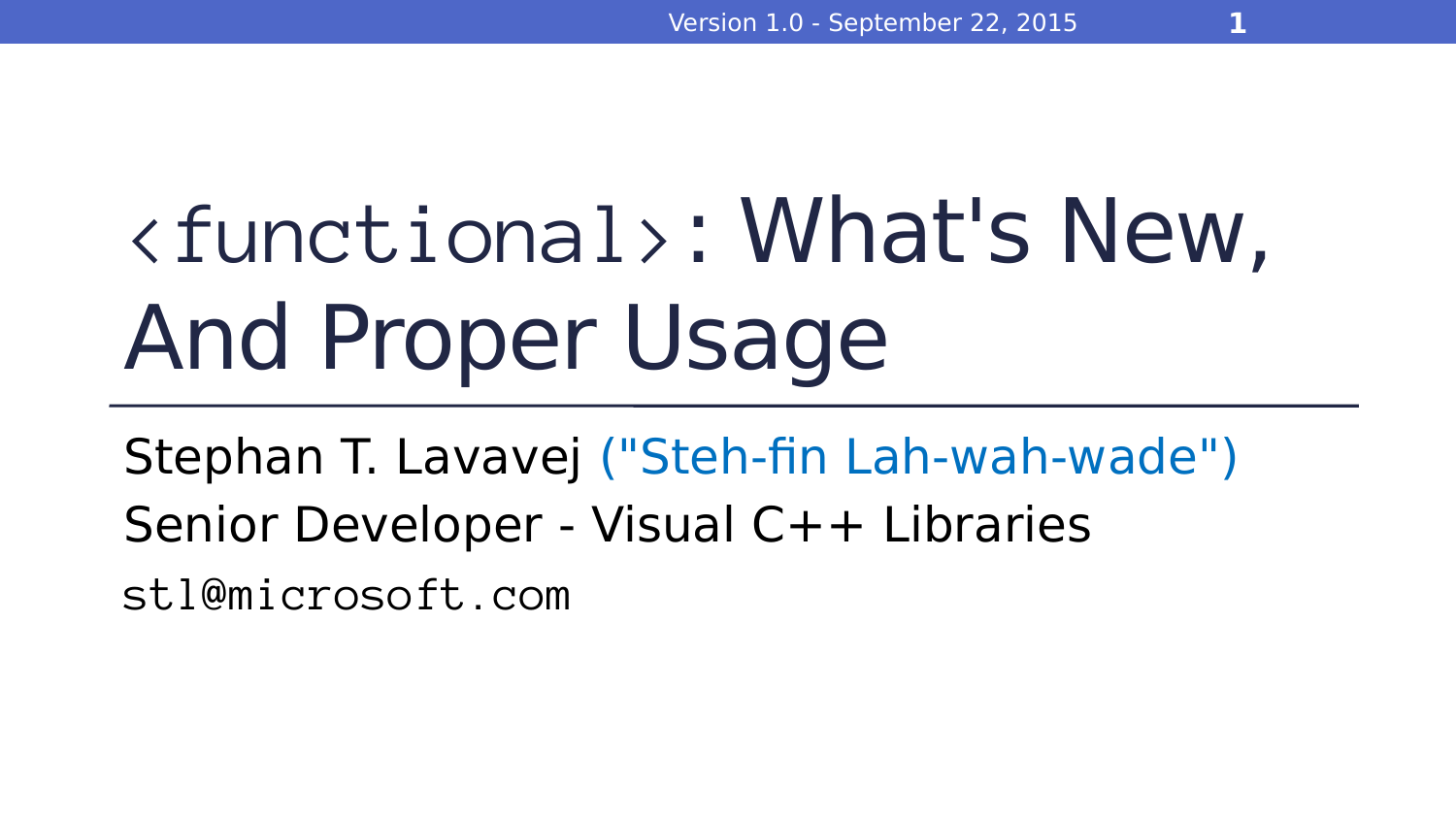

Version 1.0 - September 22, 2015
1
# <functional>: What's New, And Proper Usage
Stephan T. Lavavej ("Steh-fin Lah-wah-wade")
Senior Developer - Visual C++ Libraries
stl@microsoft.com